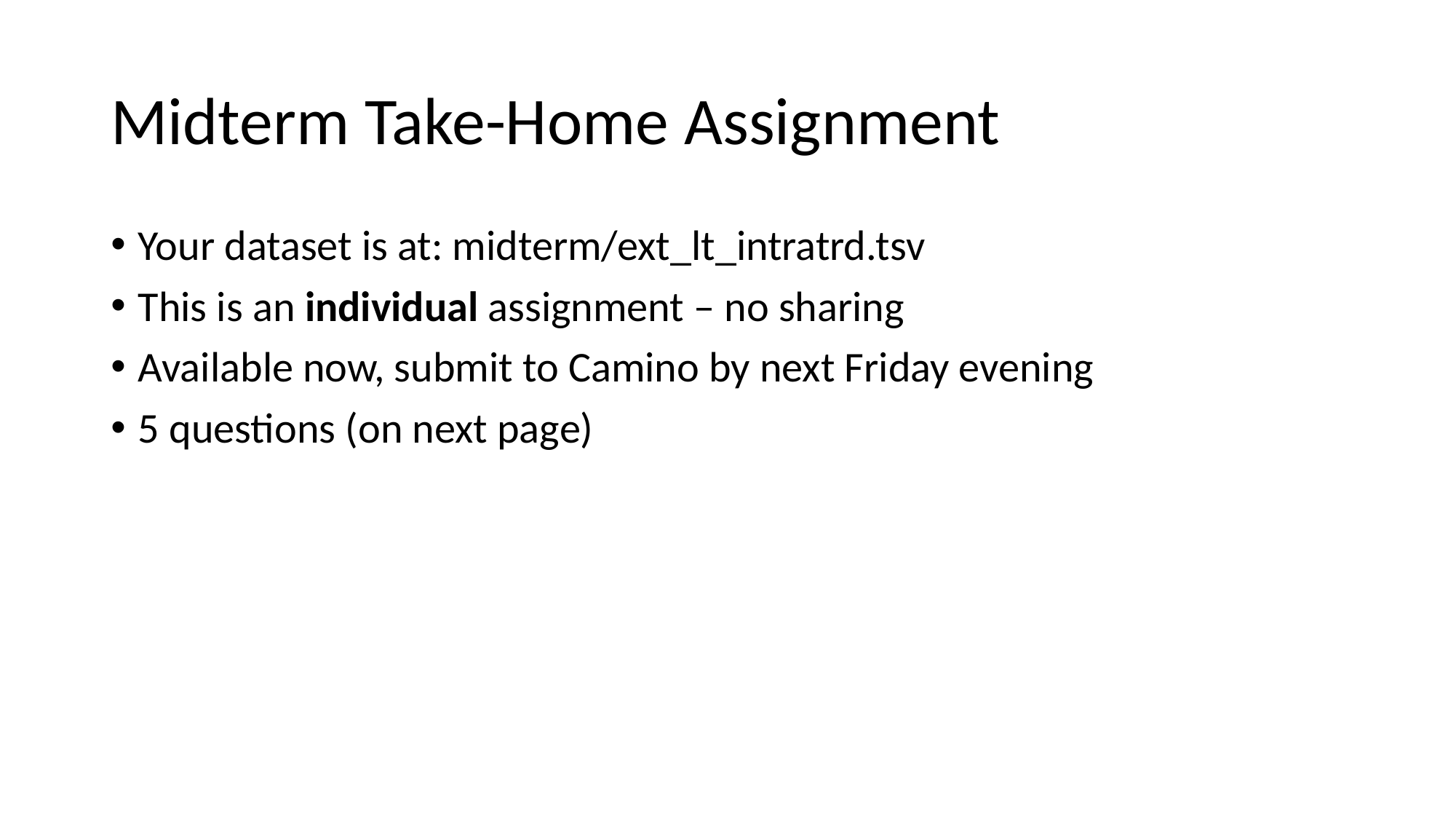

# Midterm Take-Home Assignment
Your dataset is at: midterm/ext_lt_intratrd.tsv
This is an individual assignment – no sharing
Available now, submit to Camino by next Friday evening
5 questions (on next page)